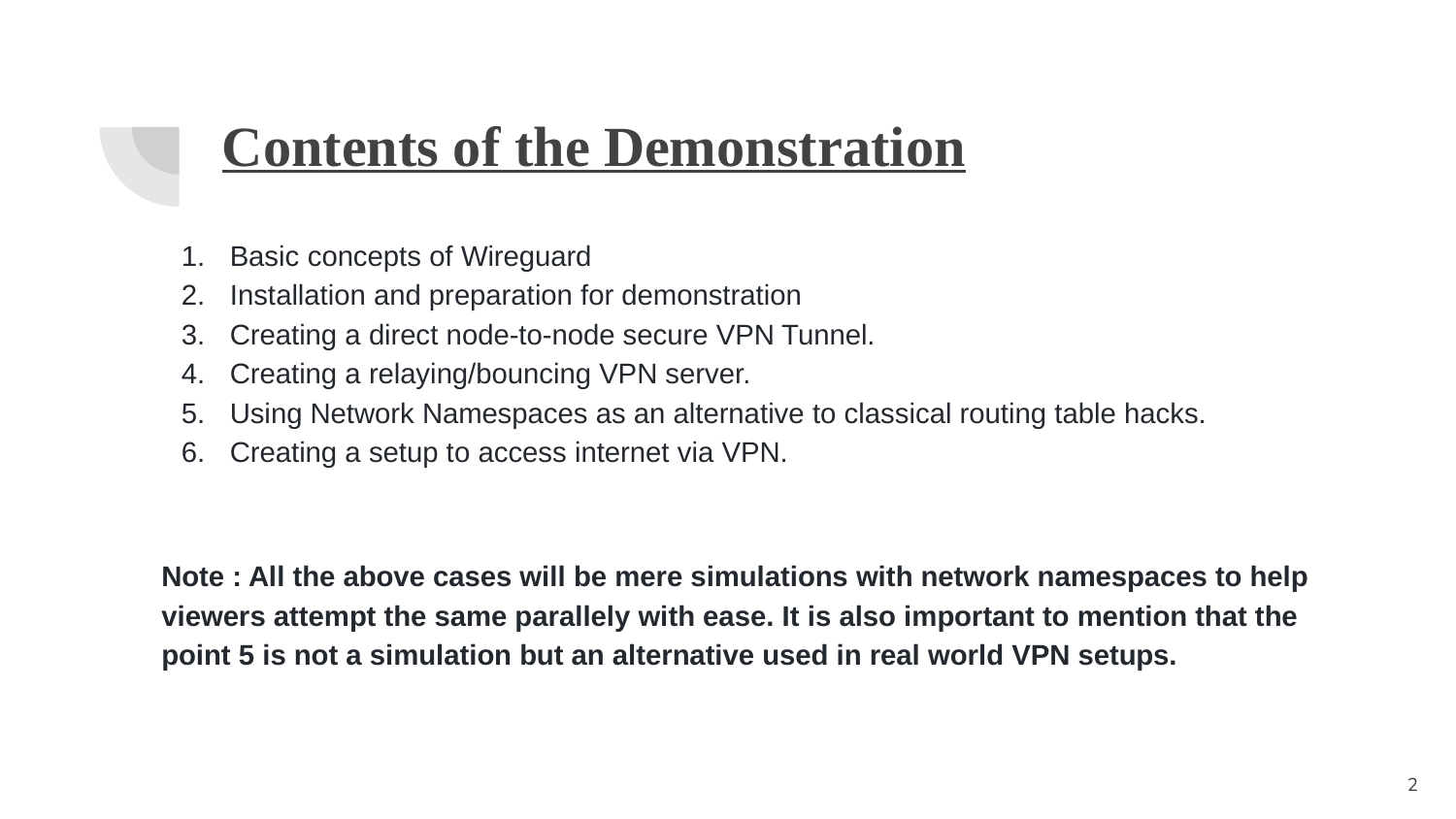

# Contents of the Demonstration
Basic concepts of Wireguard
Installation and preparation for demonstration
Creating a direct node-to-node secure VPN Tunnel.
Creating a relaying/bouncing VPN server.
Using Network Namespaces as an alternative to classical routing table hacks.
Creating a setup to access internet via VPN.

Note : All the above cases will be mere simulations with network namespaces to help viewers attempt the same parallely with ease. It is also important to mention that the point 5 is not a simulation but an alternative used in real world VPN setups.
2